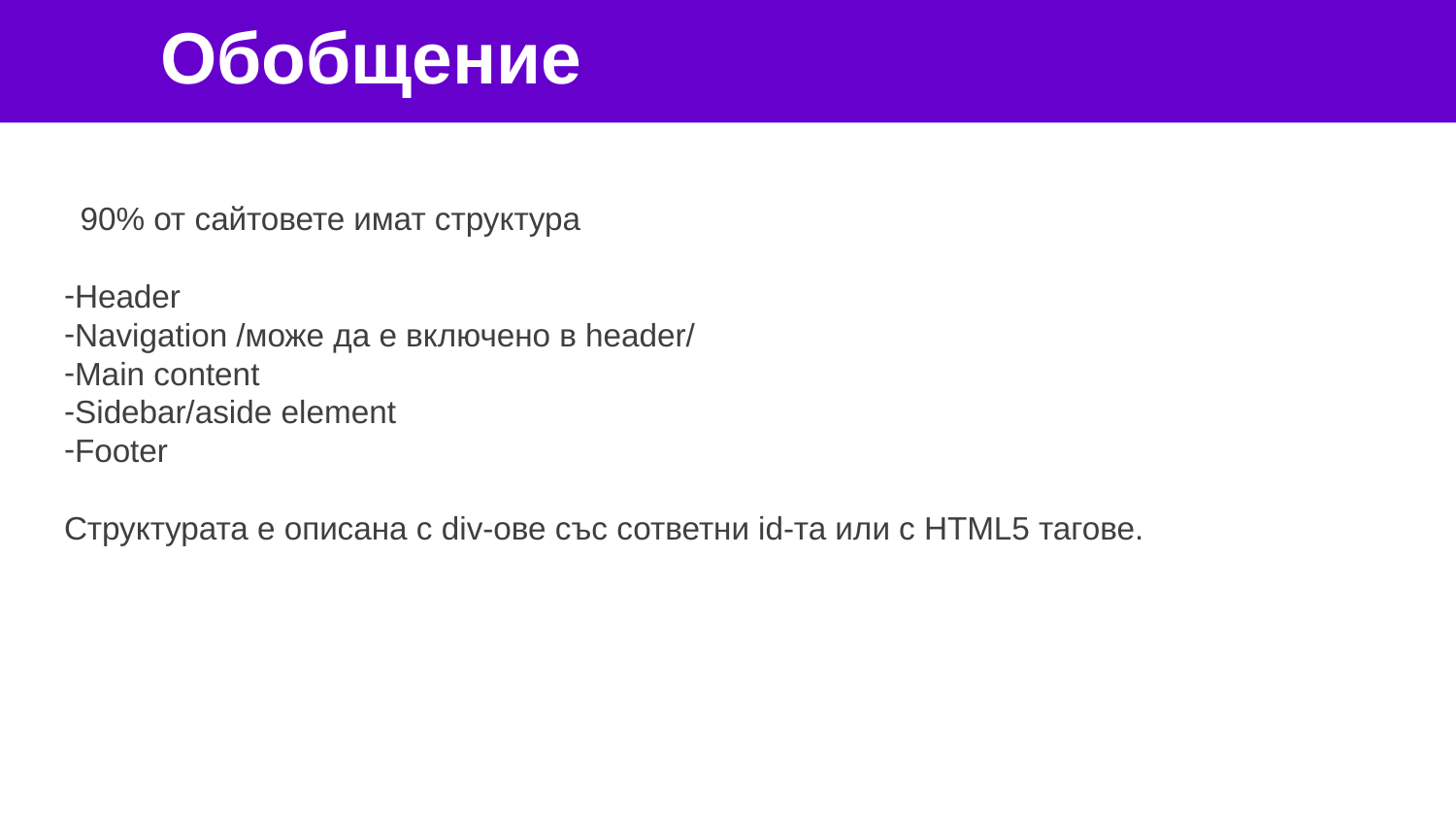

# Обобщение
90% от сайтовете имат структура

Header
Navigation /може да е включено в header/
Main content
Sidebar/aside element
Footer

Структурата е описана с div-ове със сответни id-та или с HTML5 тагове.